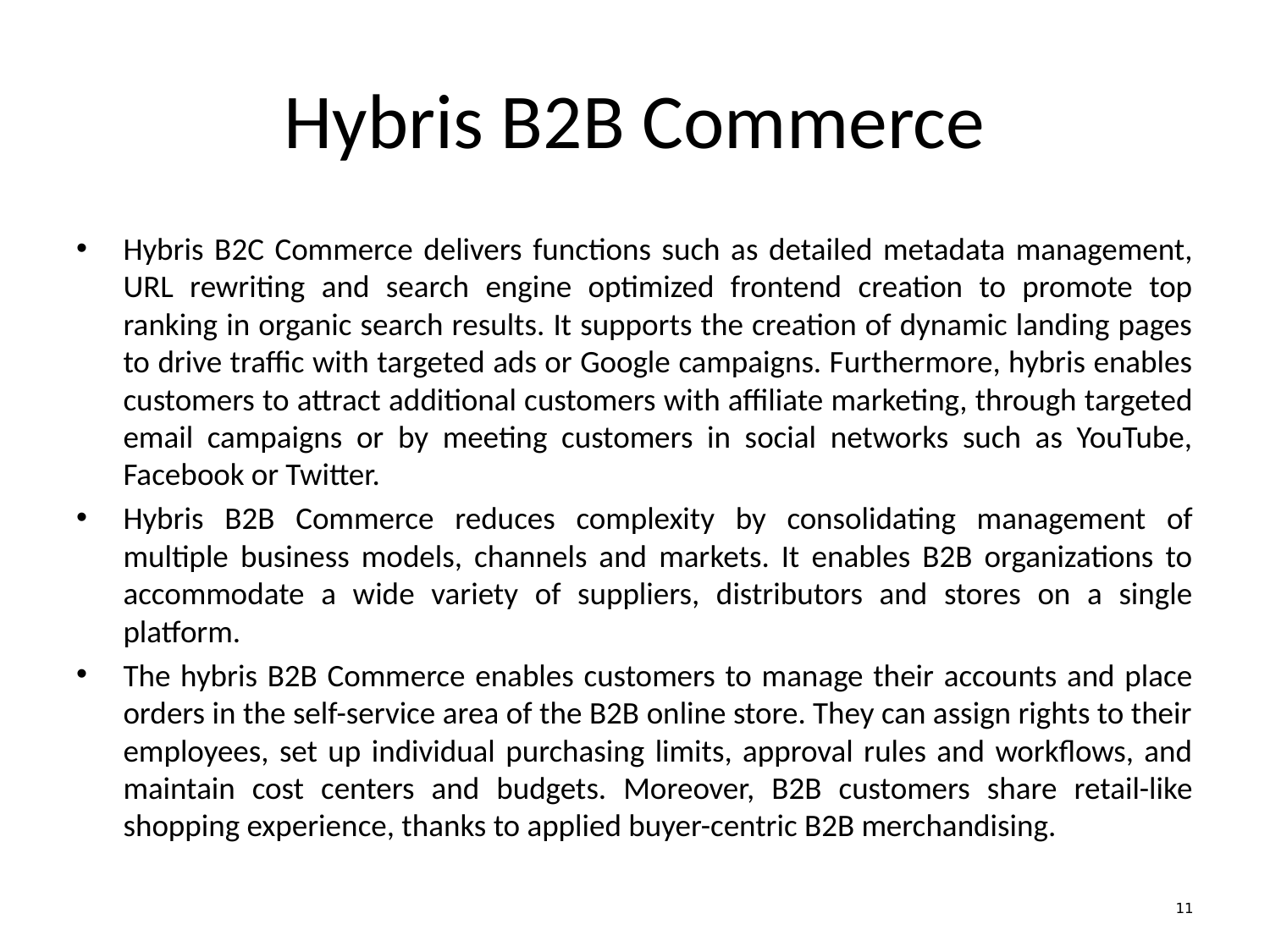

# Hybris B2B Commerce
Hybris B2C Commerce delivers functions such as detailed metadata management, URL rewriting and search engine optimized frontend creation to promote top ranking in organic search results. It supports the creation of dynamic landing pages to drive traffic with targeted ads or Google campaigns. Furthermore, hybris enables customers to attract additional customers with affiliate marketing, through targeted email campaigns or by meeting customers in social networks such as YouTube, Facebook or Twitter.
Hybris B2B Commerce reduces complexity by consolidating management of multiple business models, channels and markets. It enables B2B organizations to accommodate a wide variety of suppliers, distributors and stores on a single platform.
The hybris B2B Commerce enables customers to manage their accounts and place orders in the self-service area of the B2B online store. They can assign rights to their employees, set up individual purchasing limits, approval rules and workflows, and maintain cost centers and budgets. Moreover, B2B customers share retail-like shopping experience, thanks to applied buyer-centric B2B merchandising.

11